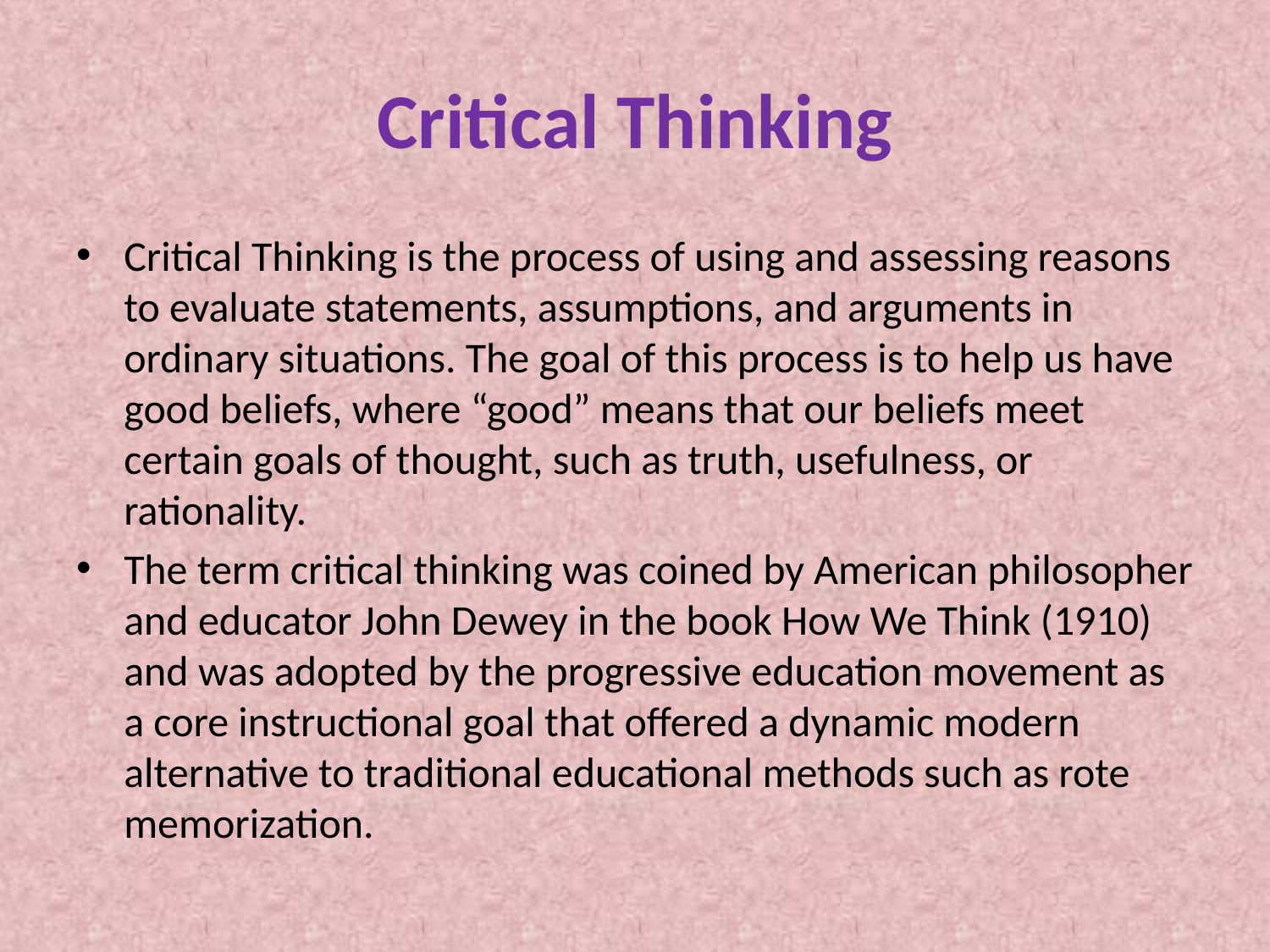

# Critical Thinking
Critical Thinking is the process of using and assessing reasons to evaluate statements, assumptions, and arguments in ordinary situations. The goal of this process is to help us have good beliefs, where “good” means that our beliefs meet certain goals of thought, such as truth, usefulness, or rationality.
The term critical thinking was coined by American philosopher and educator John Dewey in the book How We Think (1910) and was adopted by the progressive education movement as a core instructional goal that offered a dynamic modern alternative to traditional educational methods such as rote memorization.